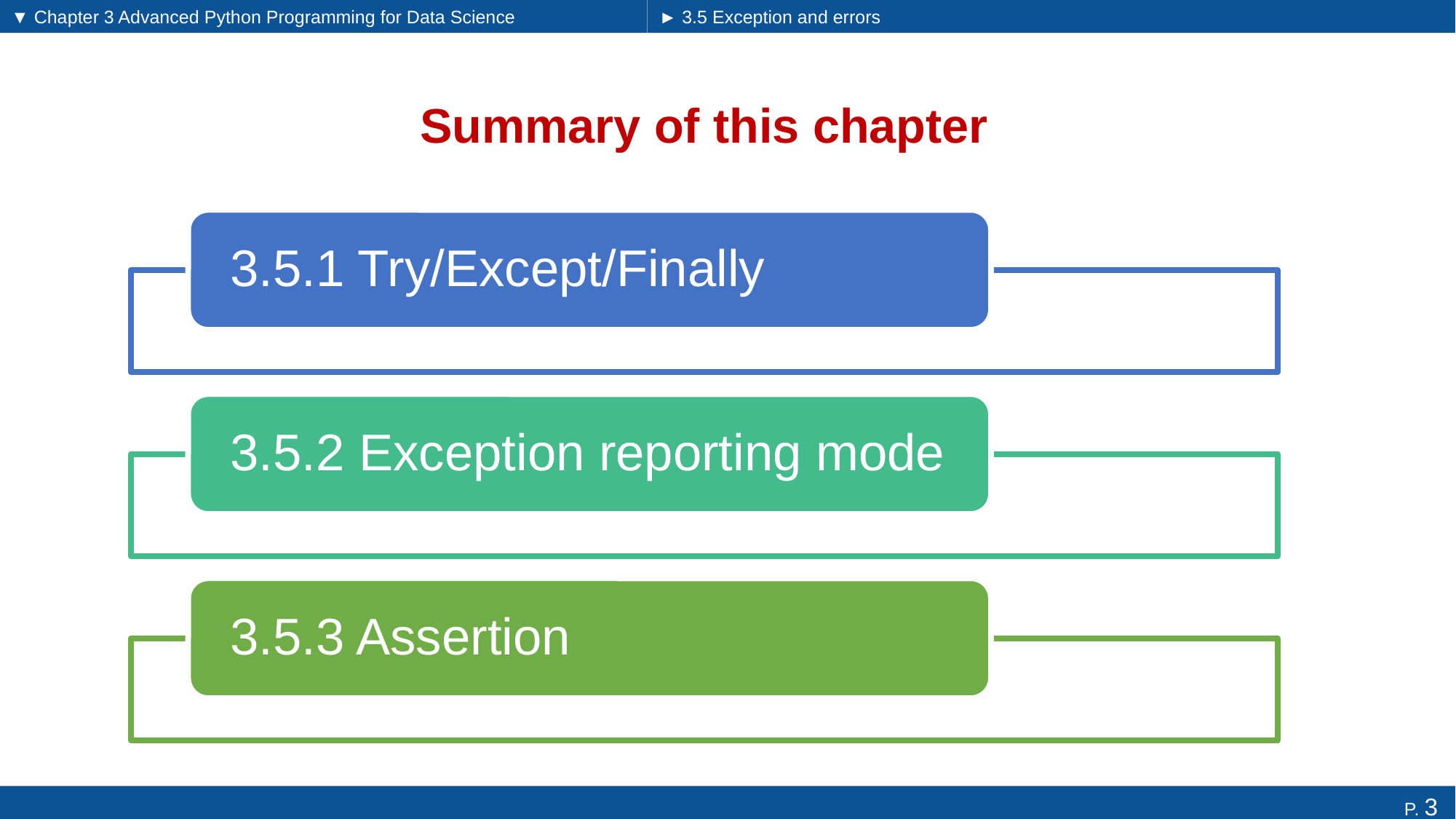

▼ Chapter 3 Advanced Python Programming for Data Science
► 3.5 Exception and errors

# Summary of this chapter
3.5.1 Try/Except/Finally
3.5.2 Exception reporting mode
3.5.3 Assertion